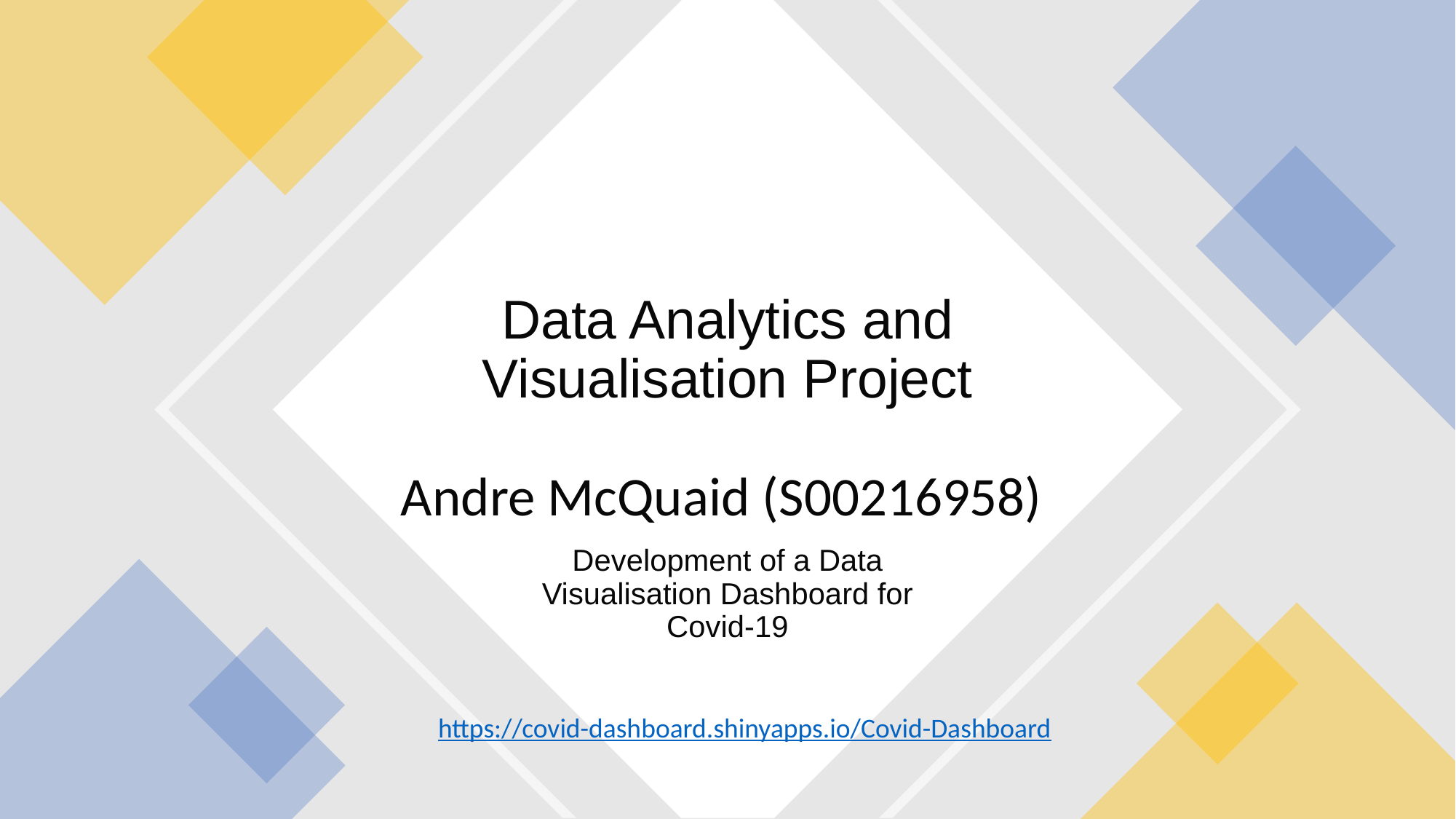

# Data Analytics and Visualisation Project Andre McQuaid (S00216958)
Development of a Data Visualisation Dashboard for Covid-19

https://covid-dashboard.shinyapps.io/Covid-Dashboard